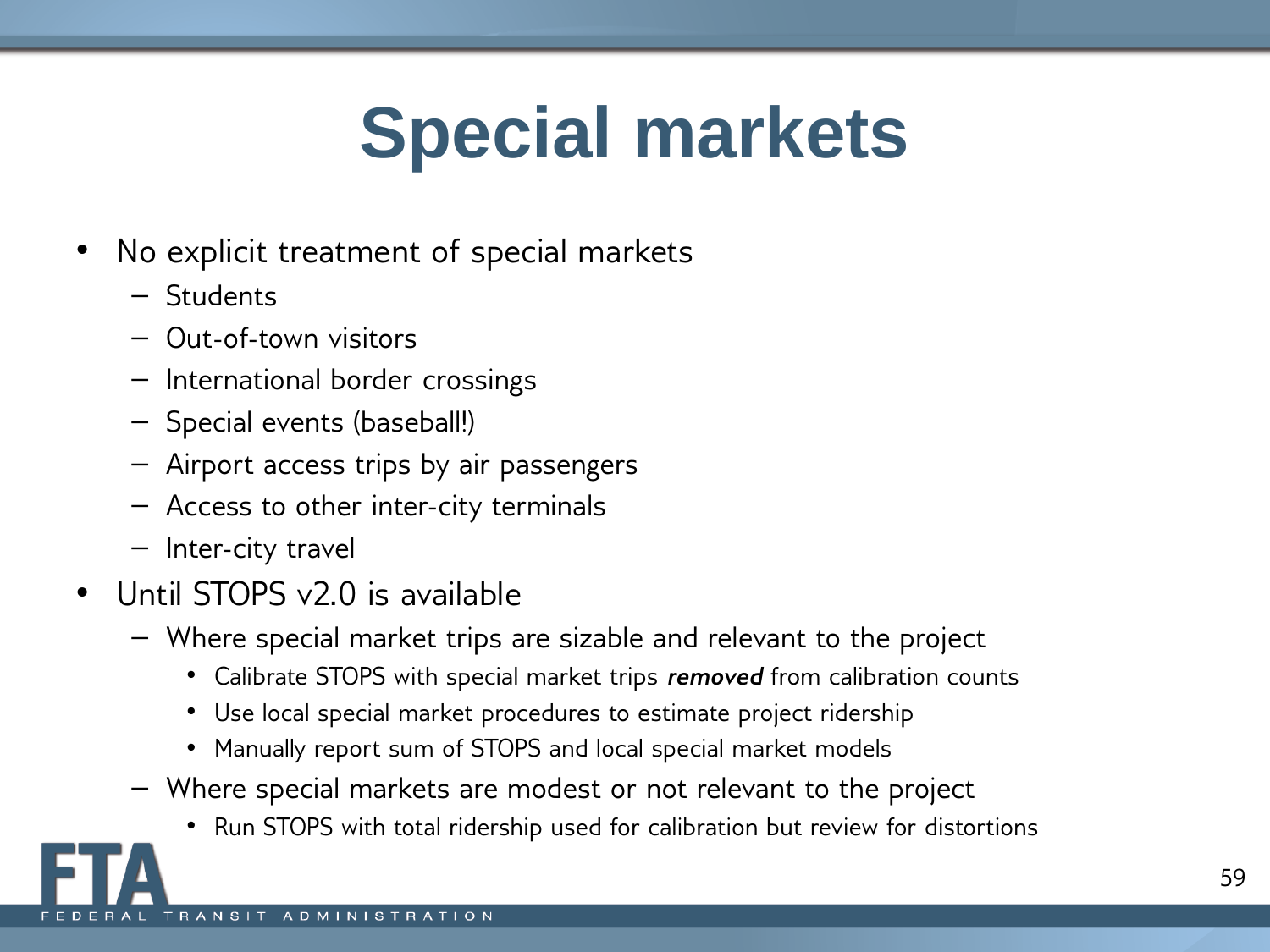

# Special markets
No explicit treatment of special markets
Students
Out-of-town visitors
International border crossings
Special events (baseball!)
Airport access trips by air passengers
Access to other inter-city terminals
Inter-city travel
Until STOPS v2.0 is available
Where special market trips are sizable and relevant to the project
Calibrate STOPS with special market trips removed from calibration counts
Use local special market procedures to estimate project ridership
Manually report sum of STOPS and local special market models
Where special markets are modest or not relevant to the project
Run STOPS with total ridership used for calibration but review for distortions